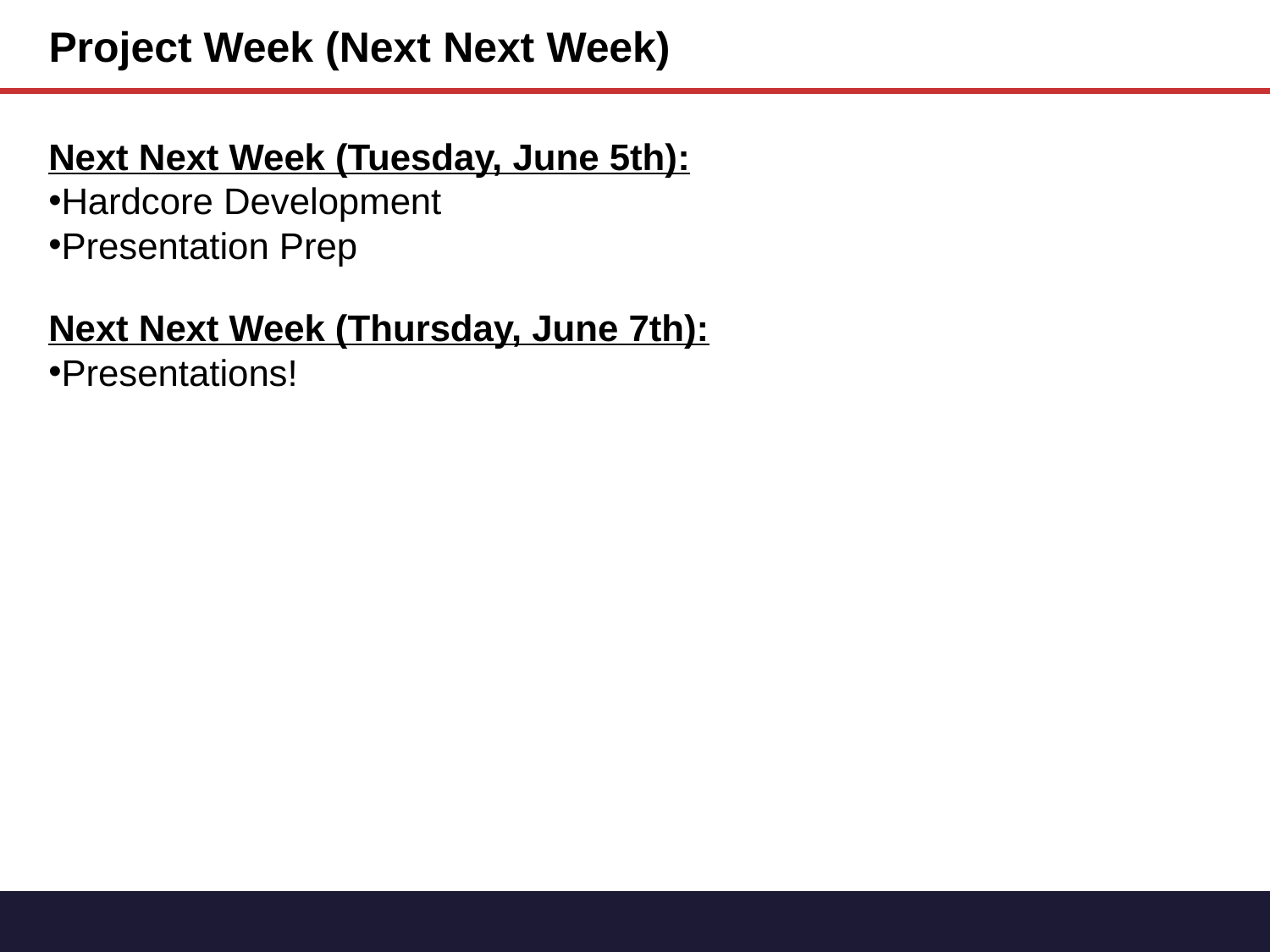

Project Week (Next Next Week)
Next Next Week (Tuesday, June 5th):
Hardcore Development
Presentation Prep

Next Next Week (Thursday, June 7th):
Presentations!